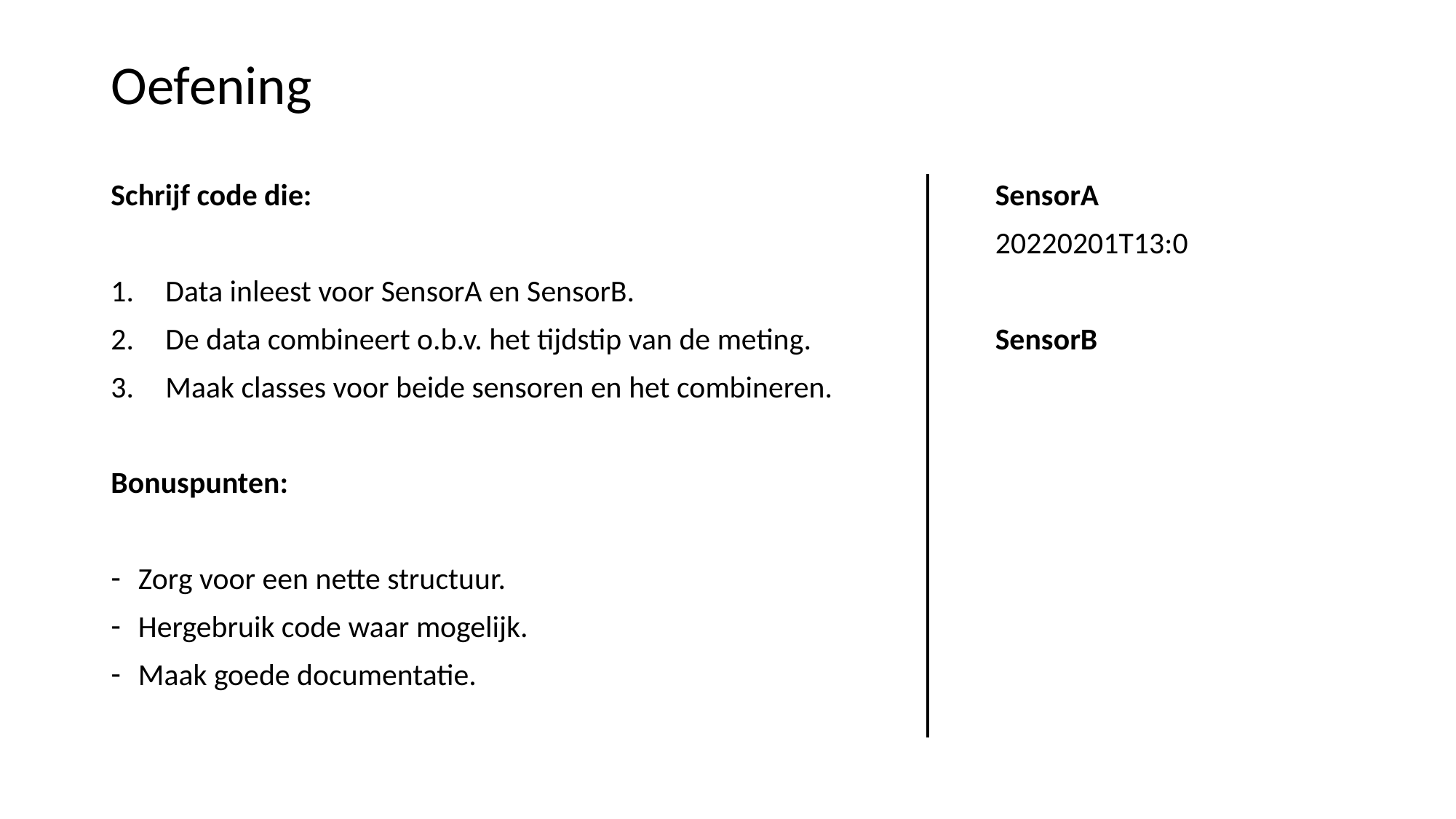

# Oefening
Schrijf code die:

Data inleest voor SensorA en SensorB.
De data combineert o.b.v. het tijdstip van de meting.
Maak classes voor beide sensoren en het combineren.

Bonuspunten:

Zorg voor een nette structuur.
Hergebruik code waar mogelijk.
Maak goede documentatie.
SensorA
20220201T13:0

SensorB